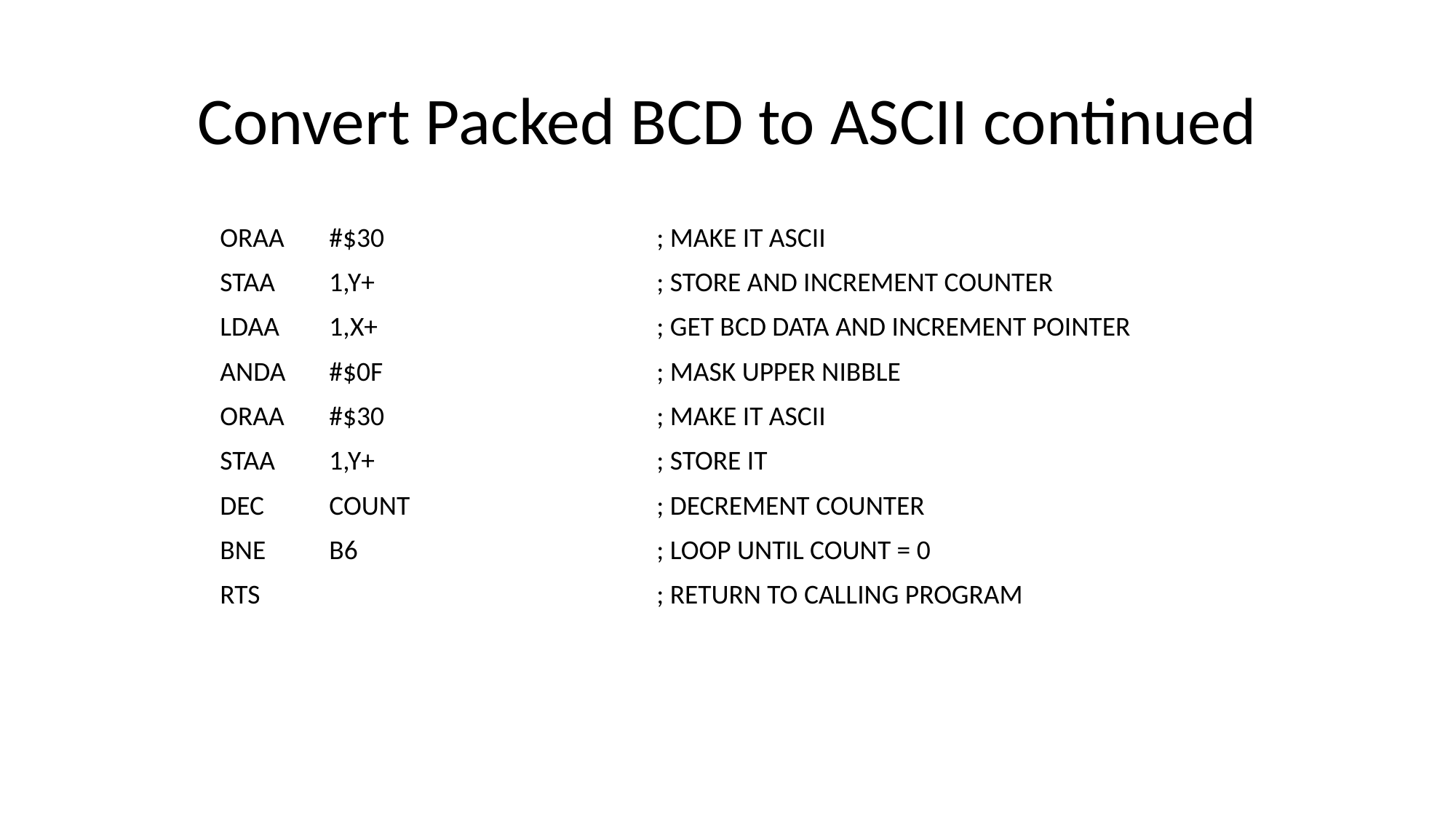

# Convert Packed BCD to ASCII continued
	ORAA	#$30			; MAKE IT ASCII
	STAA	1,Y+			; STORE AND INCREMENT COUNTER
	LDAA	1,X+			; GET BCD DATA AND INCREMENT POINTER
	ANDA	#$0F			; MASK UPPER NIBBLE
	ORAA	#$30			; MAKE IT ASCII
	STAA	1,Y+			; STORE IT
	DEC	COUNT			; DECREMENT COUNTER
	BNE	B6			; LOOP UNTIL COUNT = 0
	RTS				; RETURN TO CALLING PROGRAM